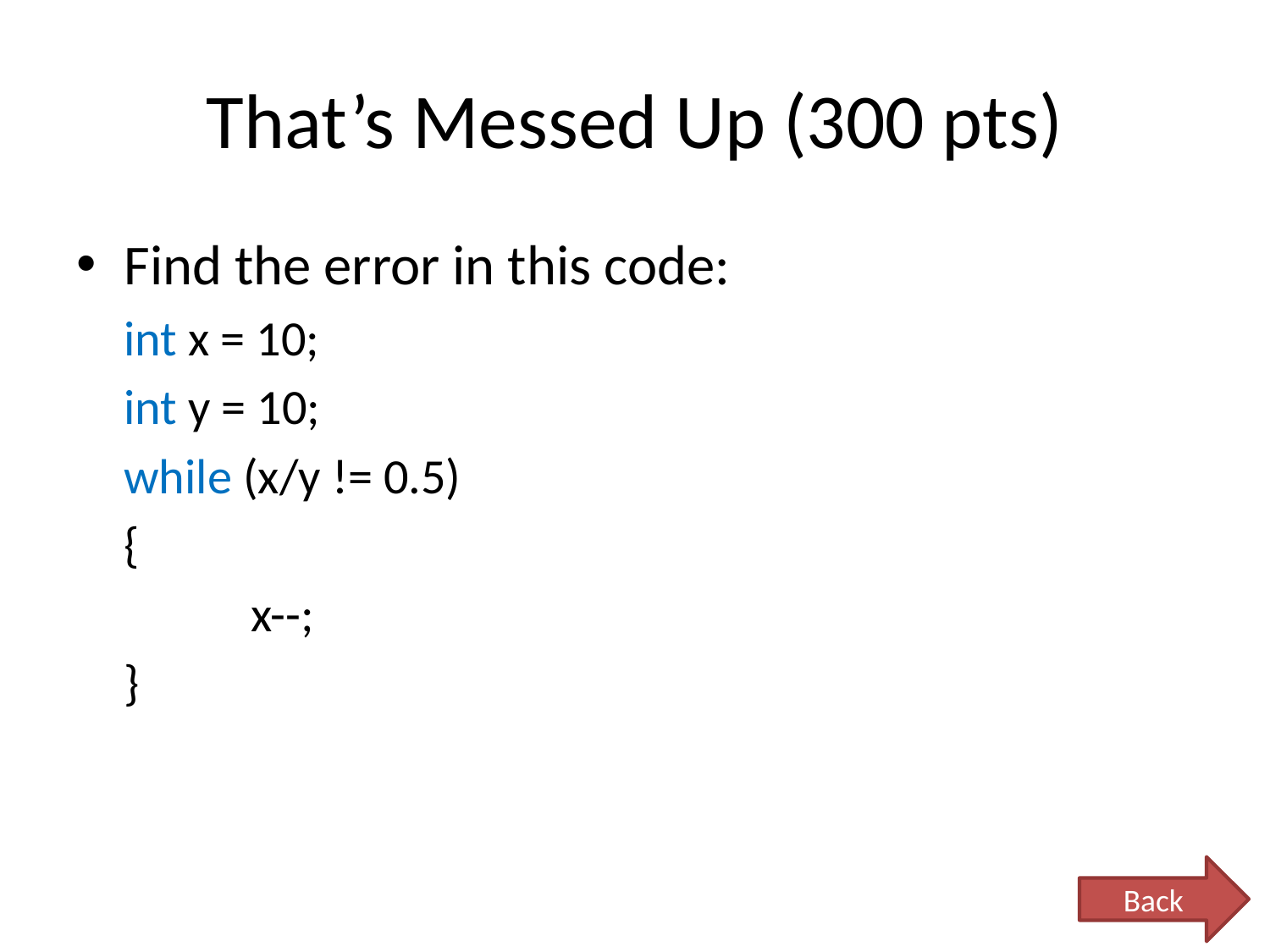

# That’s Messed Up (300 pts)
Find the error in this code:
	int x = 10;
	int y = 10;
	while (x/y != 0.5)
	{
		x--;
	}

Back